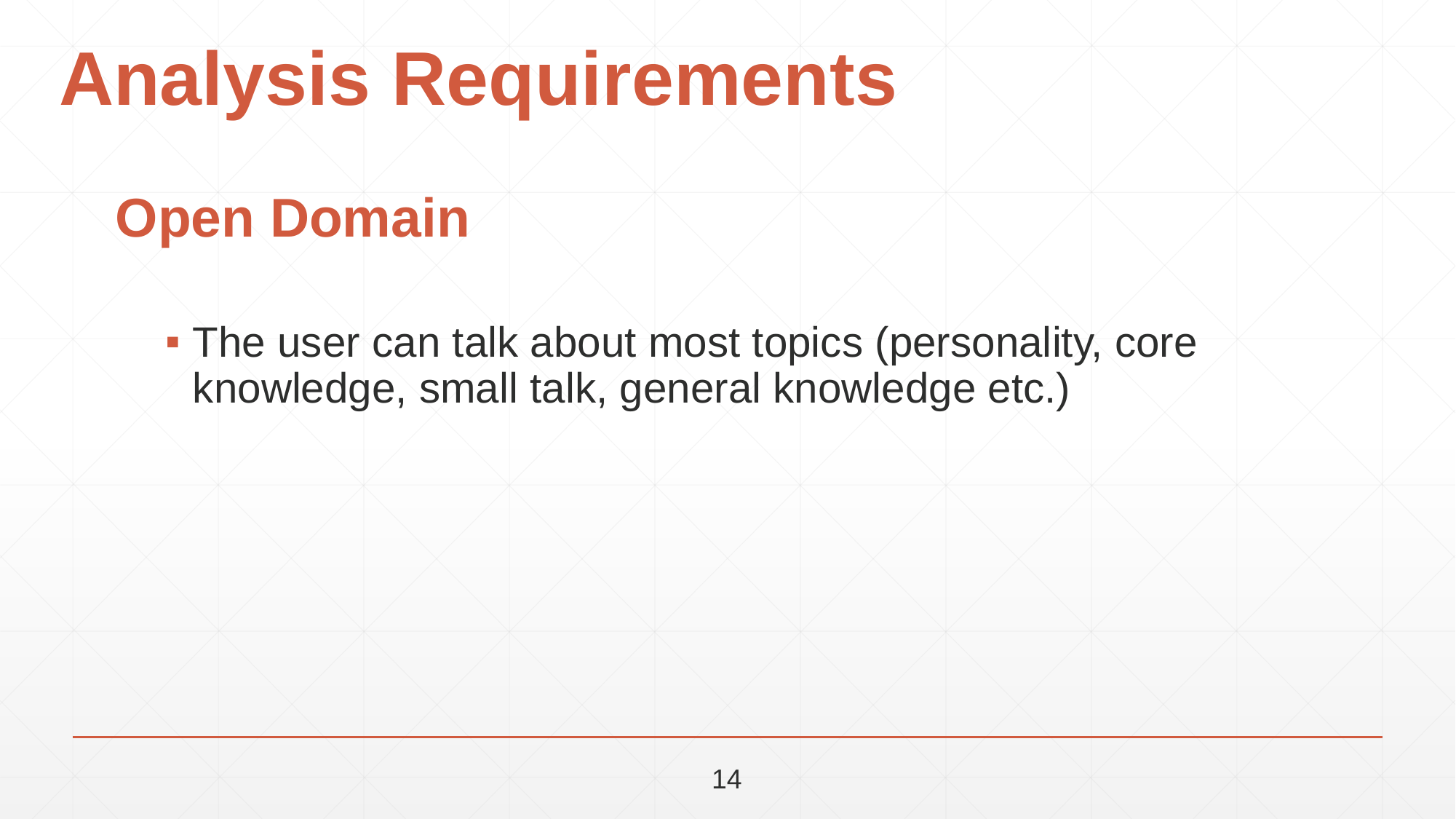

Analysis Requirements
Open Domain

The user can talk about most topics (personality, core knowledge, small talk, general knowledge etc.)

14